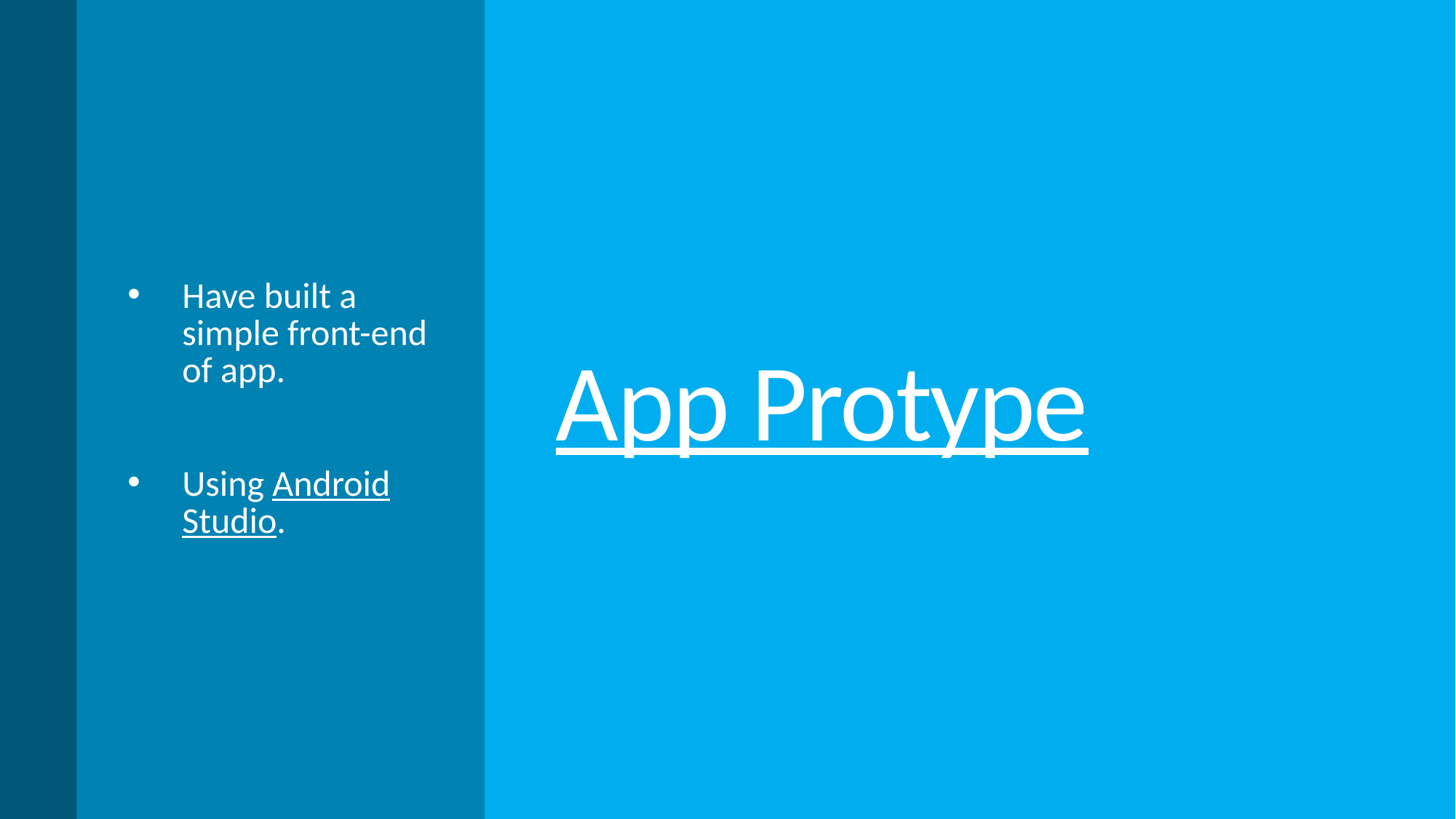

Have built a simple front-end of app.

Using Android Studio.
# App Protype